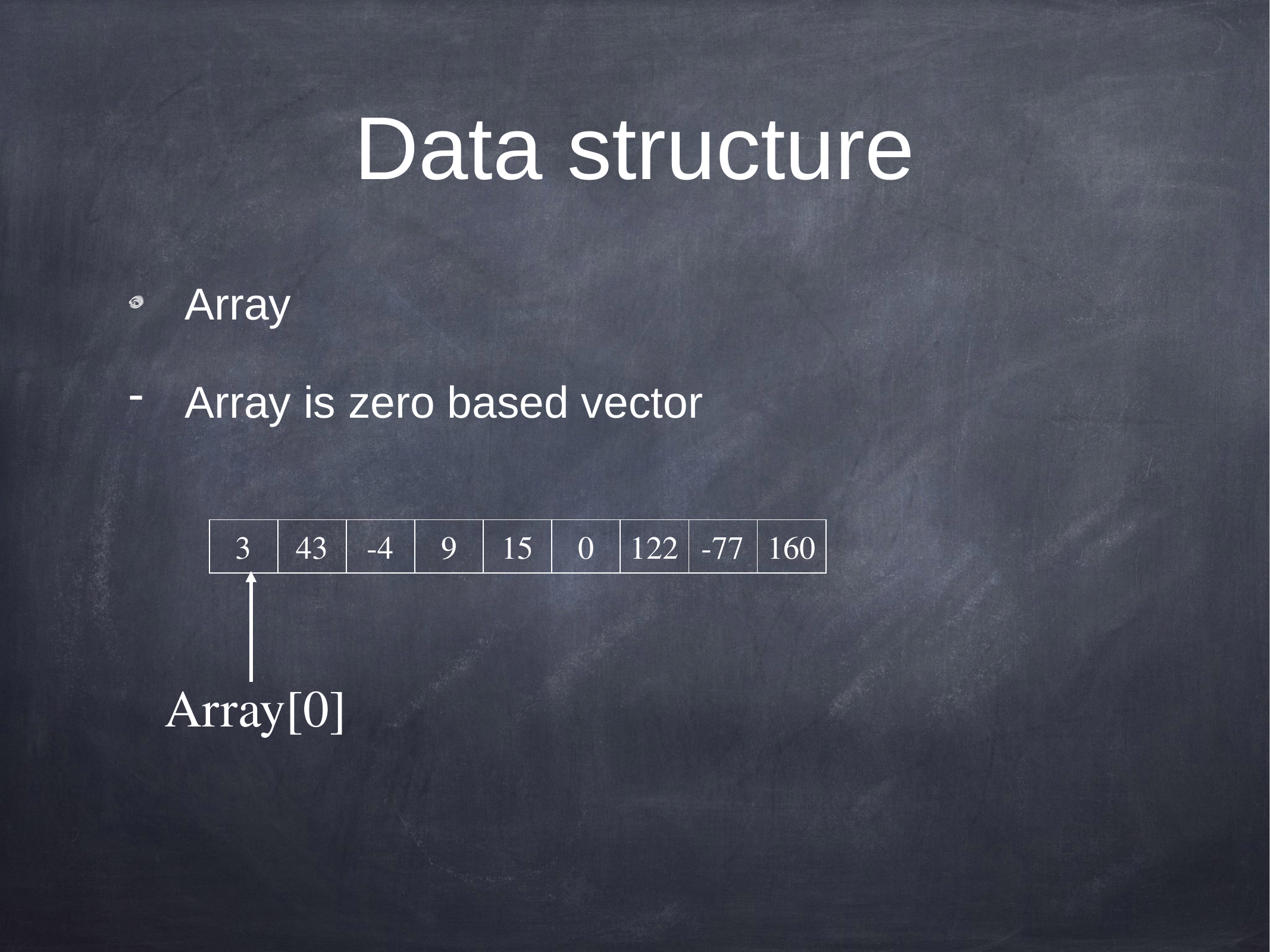

# Data structure
Array
Array is zero based vector
| 3 | 43 | -4 | 9 | 15 | 0 | 122 | -77 | 160 |
| --- | --- | --- | --- | --- | --- | --- | --- | --- |

Array[0]